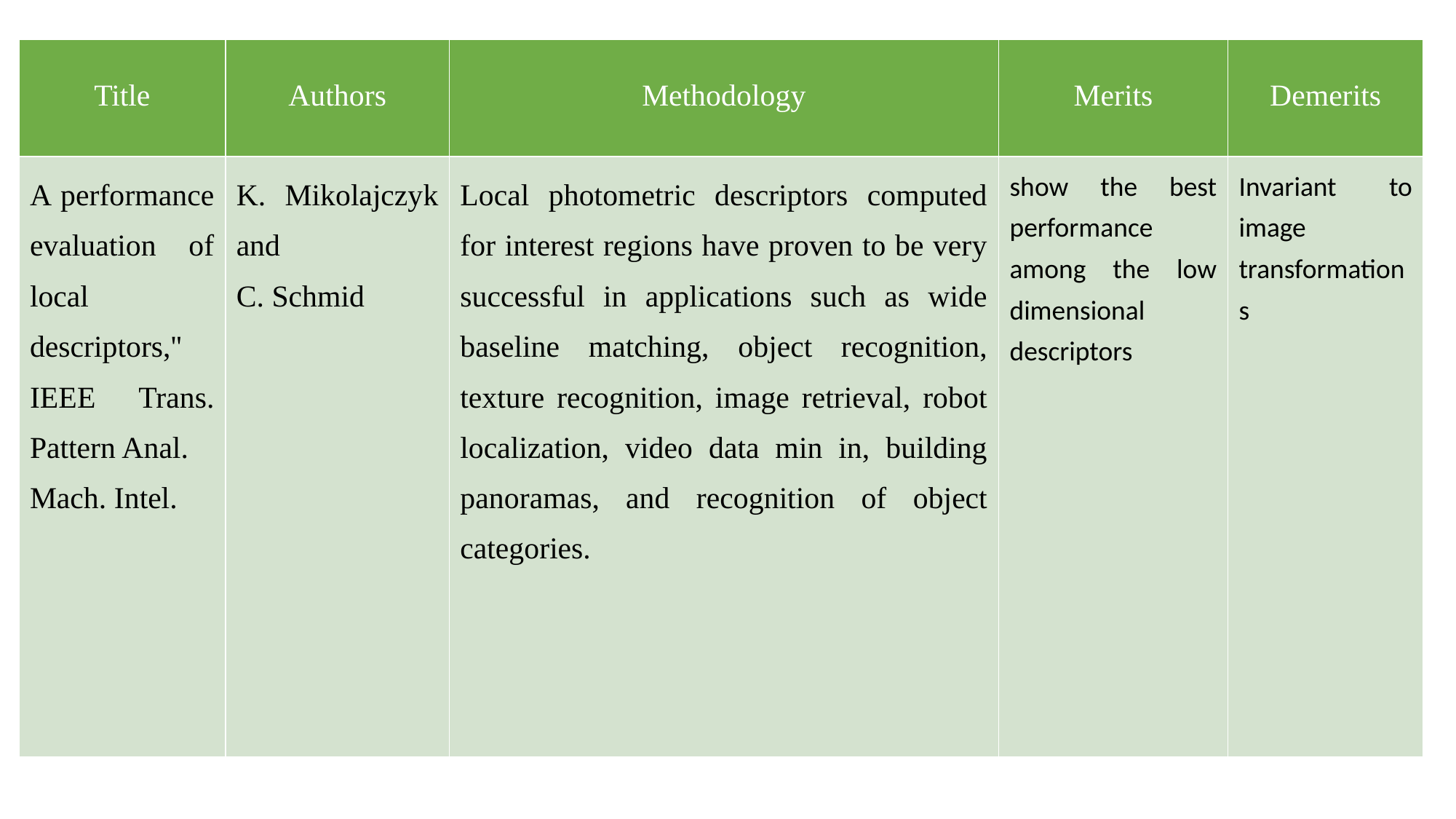

| Title | Authors | Methodology | Merits | Demerits |
| --- | --- | --- | --- | --- |
| A performance evaluation of local descriptors,'' IEEE Trans. Pattern Anal. Mach. Intel. | K. Mikolajczyk and C. Schmid | Local photometric descriptors computed for interest regions have proven to be very successful in applications such as wide baseline matching, object recognition, texture recognition, image retrieval, robot localization, video data min in, building panoramas, and recognition of object categories. | show the best performance among the low dimensional descriptors | Invariant to image transformations |